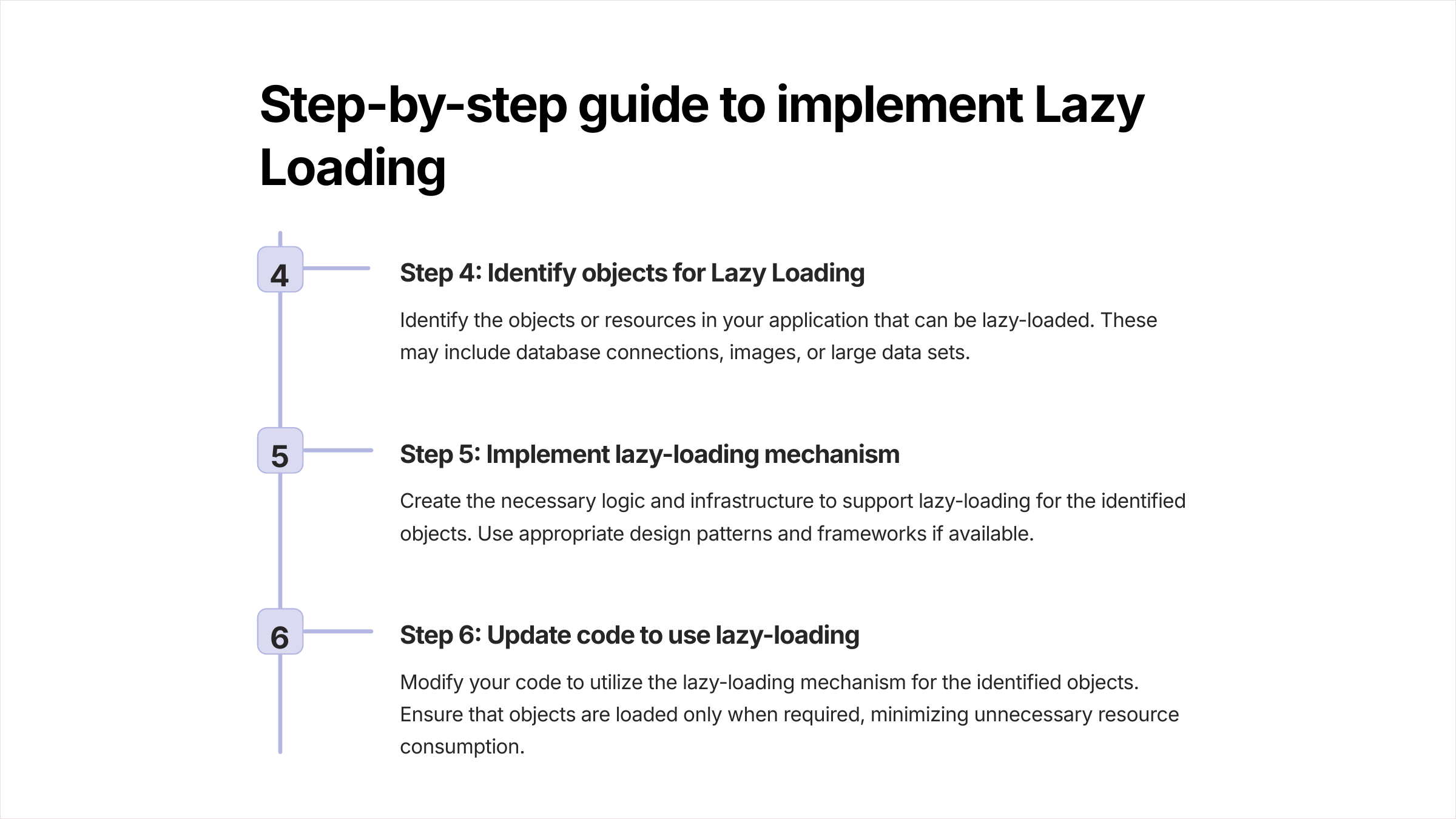

Step-by-step guide to implement Lazy Loading

4
Step 4: Identify objects for Lazy Loading

Identify the objects or resources in your application that can be lazy-loaded. These may include database connections, images, or large data sets.

5
Step 5: Implement lazy-loading mechanism

Create the necessary logic and infrastructure to support lazy-loading for the identified objects. Use appropriate design patterns and frameworks if available.

6
Step 6: Update code to use lazy-loading

Modify your code to utilize the lazy-loading mechanism for the identified objects. Ensure that objects are loaded only when required, minimizing unnecessary resource consumption.